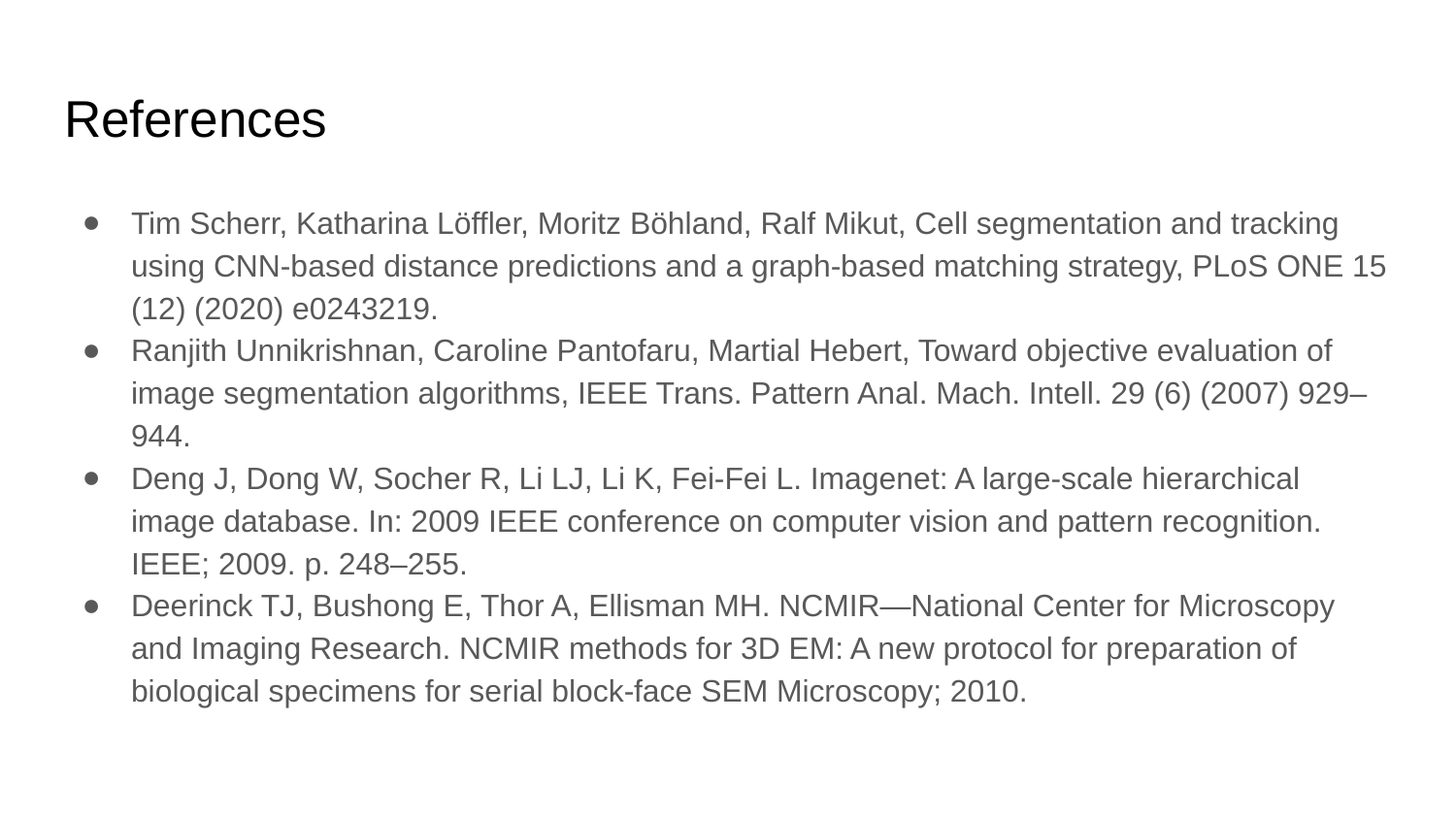

# References
Tim Scherr, Katharina Löffler, Moritz Böhland, Ralf Mikut, Cell segmentation and tracking using CNN-based distance predictions and a graph-based matching strategy, PLoS ONE 15 (12) (2020) e0243219.
Ranjith Unnikrishnan, Caroline Pantofaru, Martial Hebert, Toward objective evaluation of image segmentation algorithms, IEEE Trans. Pattern Anal. Mach. Intell. 29 (6) (2007) 929–944.
Deng J, Dong W, Socher R, Li LJ, Li K, Fei-Fei L. Imagenet: A large-scale hierarchical image database. In: 2009 IEEE conference on computer vision and pattern recognition. IEEE; 2009. p. 248–255.
Deerinck TJ, Bushong E, Thor A, Ellisman MH. NCMIR—National Center for Microscopy and Imaging Research. NCMIR methods for 3D EM: A new protocol for preparation of biological specimens for serial block-face SEM Microscopy; 2010.